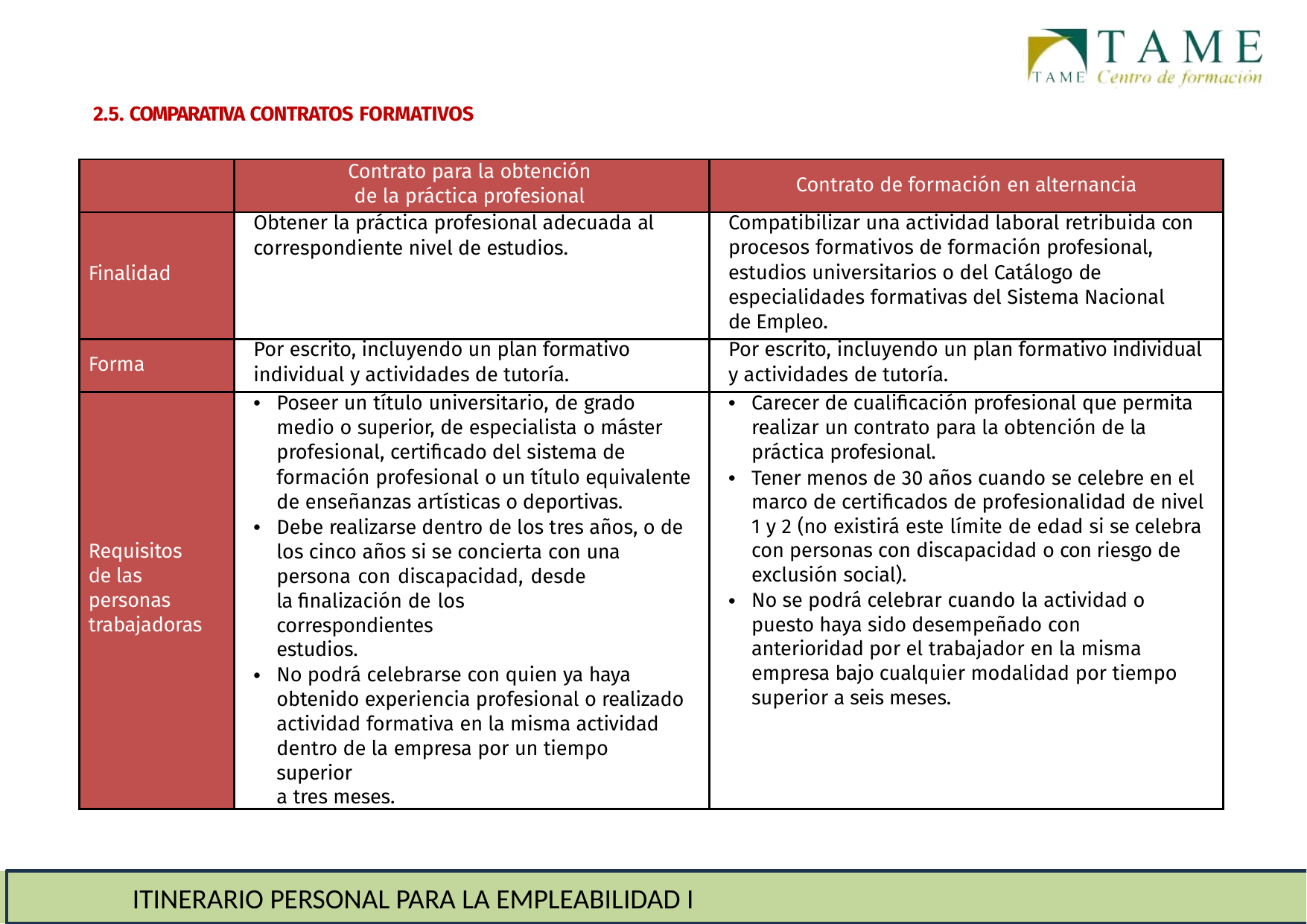

# 2. TIPOS DE CONTRATO DE TRABAJO
2.5. COMPARATIVA CONTRATOS FORMATIVOS
|  | Contrato para la obtención de la práctica profesional | Contrato de formación en alternancia |
| --- | --- | --- |
| Finalidad | Obtener la práctica profesional adecuada al correspondiente nivel de estudios. | Compatibilizar una actividad laboral retribuida con procesos formativos de formación profesional, estudios universitarios o del Catálogo de especialidades formativas del Sistema Nacional de Empleo. |
| Forma | Por escrito, incluyendo un plan formativo individual y actividades de tutoría. | Por escrito, incluyendo un plan formativo individual y actividades de tutoría. |
| Requisitos de las personas trabajadoras | Poseer un título universitario, de grado medio o superior, de especialista o máster profesional, certificado del sistema de formación profesional o un título equivalente de enseñanzas artísticas o deportivas. Debe realizarse dentro de los tres años, o de los cinco años si se concierta con una persona con discapacidad, desde la finalización de los correspondientes estudios. No podrá celebrarse con quien ya haya obtenido experiencia profesional o realizado actividad formativa en la misma actividad dentro de la empresa por un tiempo superior a tres meses. | Carecer de cualificación profesional que permita realizar un contrato para la obtención de la práctica profesional. Tener menos de 30 años cuando se celebre en el marco de certificados de profesionalidad de nivel 1 y 2 (no existirá este límite de edad si se celebra con personas con discapacidad o con riesgo de exclusión social). No se podrá celebrar cuando la actividad o puesto haya sido desempeñado con anterioridad por el trabajador en la misma empresa bajo cualquier modalidad por tiempo superior a seis meses. |